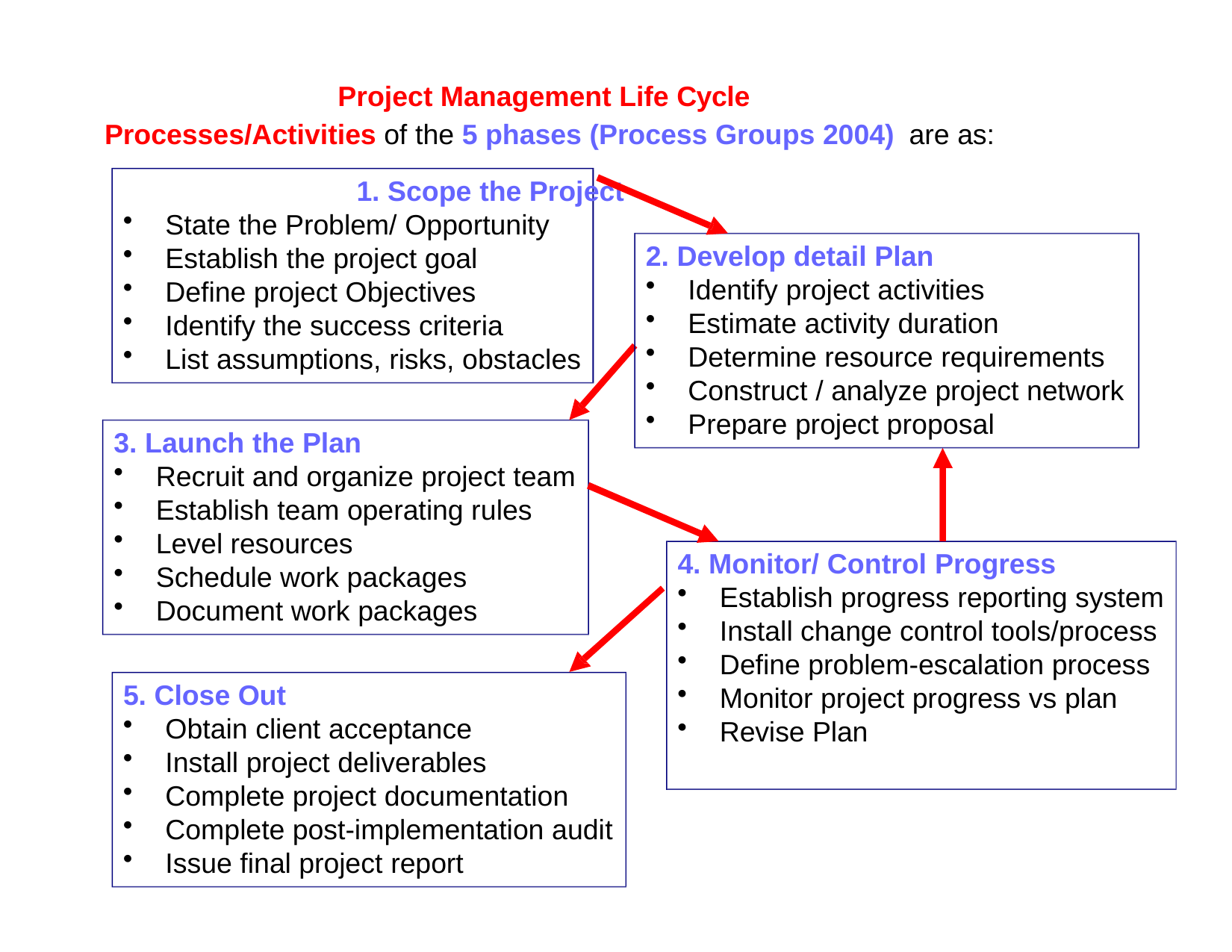

Project Management Life Cycle  Processes/Activities of the 5 phases (Process Groups 2004) are as:
1. Scope the Project

State the Problem/ Opportunity
Establish the project goal
Define project Objectives
Identify the success criteria
List assumptions, risks, obstacles

2. Develop detail Plan
Identify project activities
Estimate activity duration
Determine resource requirements
Construct / analyze project network
Prepare project proposal

3. Launch the Plan
Recruit and organize project team
Establish team operating rules
Level resources
Schedule work packages
Document work packages

4. Monitor/ Control Progress
Establish progress reporting system
Install change control tools/process
Define problem-escalation process
Monitor project progress vs plan
Revise Plan
5. Close Out
Obtain client acceptance
Install project deliverables
Complete project documentation
Complete post-implementation audit
Issue final project report